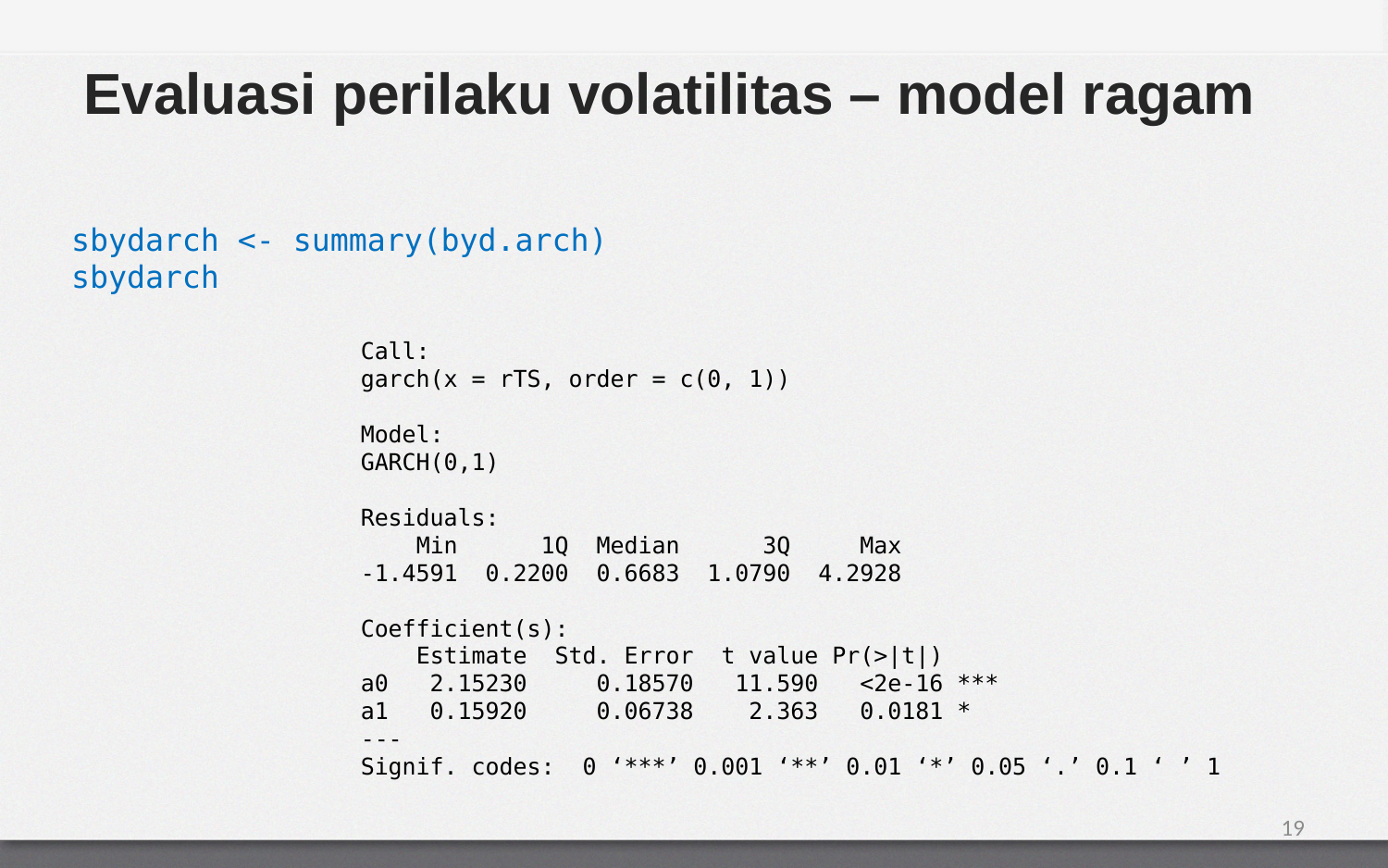

# Evaluasi perilaku volatilitas – model ragam
sbydarch <- summary(byd.arch)
sbydarch
Call:
garch(x = rTS, order = c(0, 1))

Model:
GARCH(0,1)

Residuals:
    Min      1Q  Median      3Q     Max
-1.4591  0.2200  0.6683  1.0790  4.2928

Coefficient(s):
    Estimate  Std. Error  t value Pr(>|t|)
a0   2.15230     0.18570   11.590   <2e-16 ***
a1   0.15920     0.06738    2.363   0.0181 *
---
Signif. codes:  0 ‘***’ 0.001 ‘**’ 0.01 ‘*’ 0.05 ‘.’ 0.1 ‘ ’ 1

19